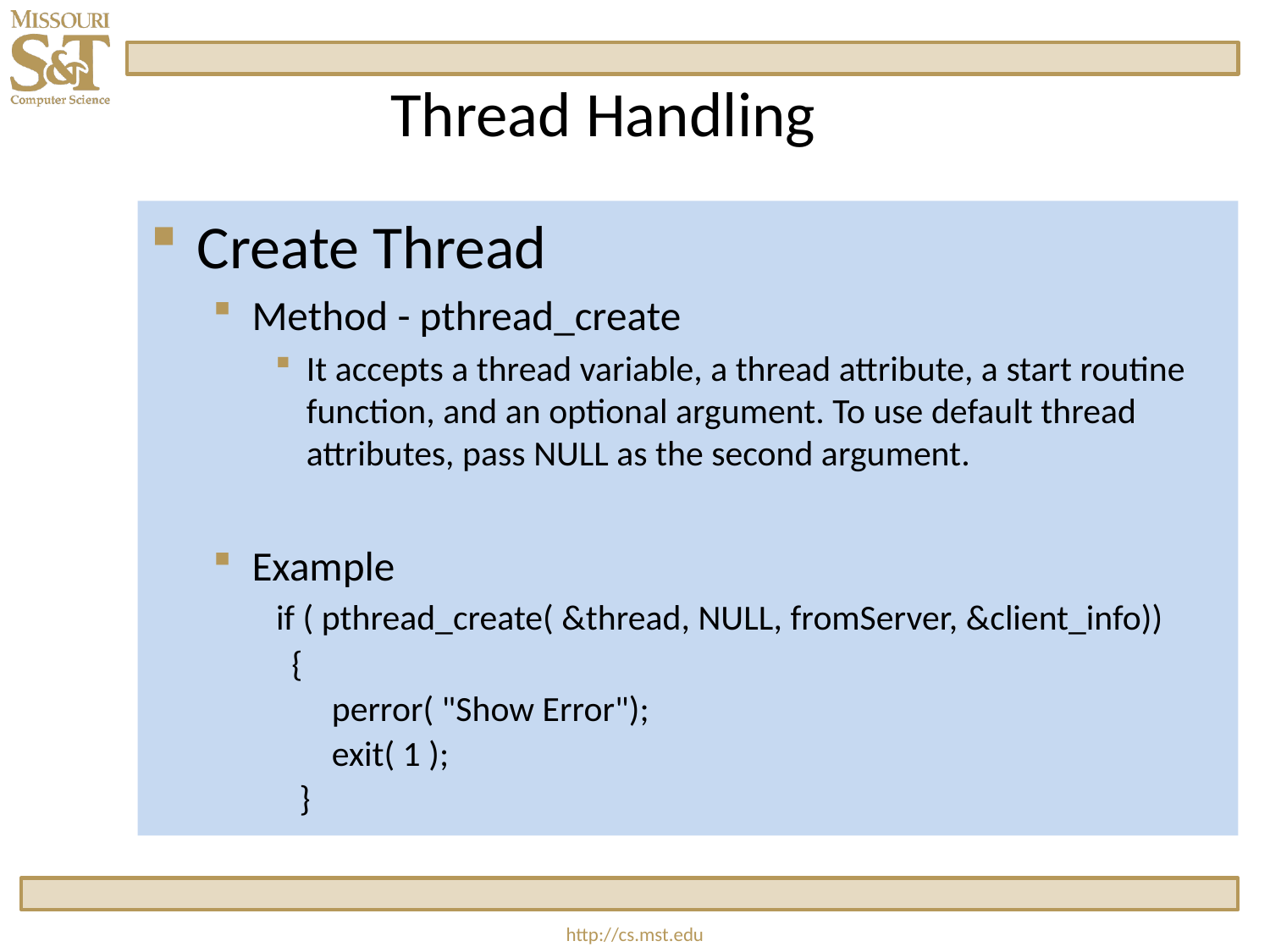

Thread Handling
Create Thread
Method - pthread_create
It accepts a thread variable, a thread attribute, a start routine function, and an optional argument. To use default thread attributes, pass NULL as the second argument.

Example
 if ( pthread_create( &thread, NULL, fromServer, &client_info))
   {
        perror( "Show Error");
        exit( 1 );
    }